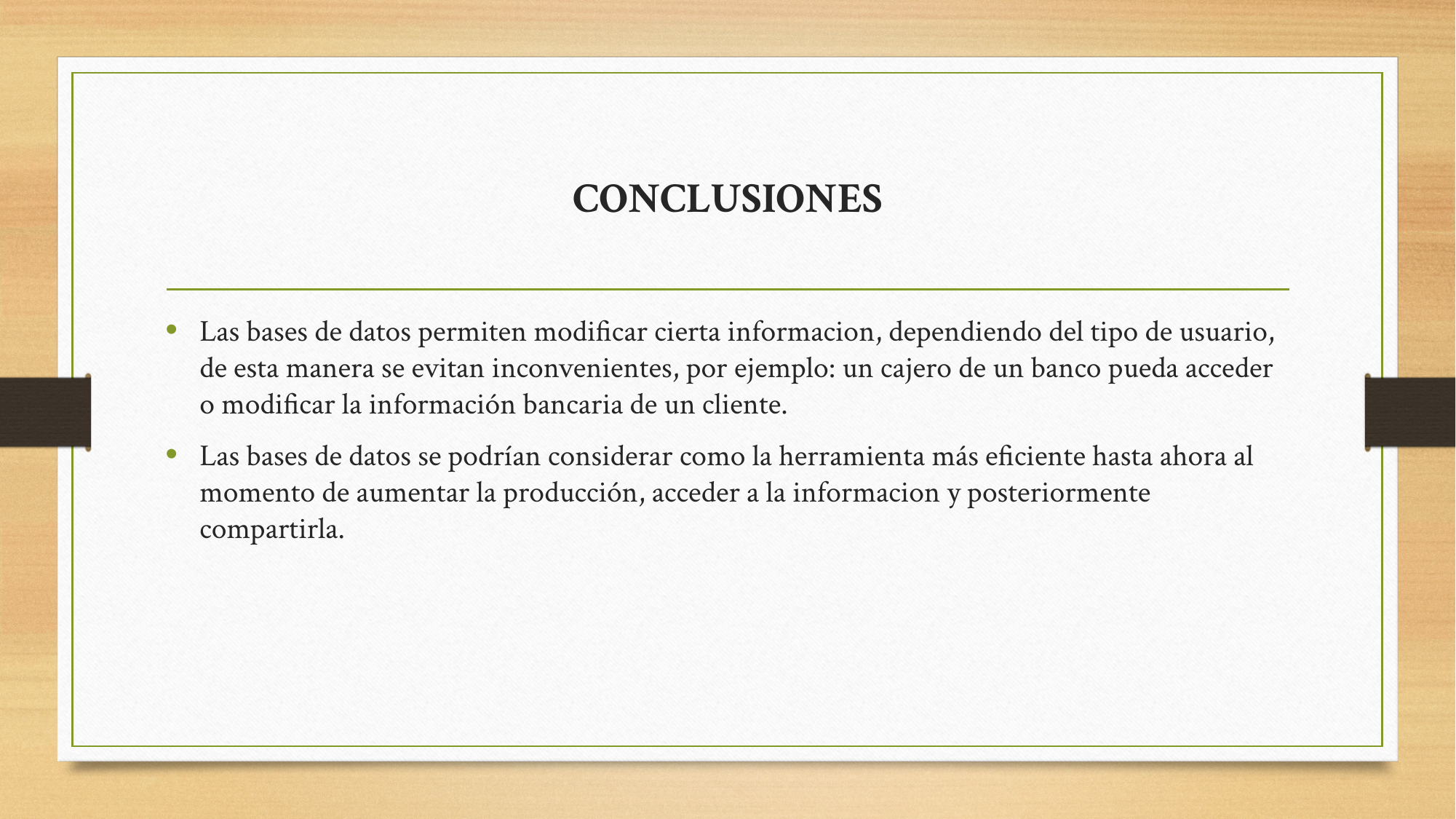

# CONCLUSIONES
Las bases de datos permiten modificar cierta informacion, dependiendo del tipo de usuario, de esta manera se evitan inconvenientes, por ejemplo: un cajero de un banco pueda acceder o modificar la información bancaria de un cliente.
Las bases de datos se podrían considerar como la herramienta más eficiente hasta ahora al momento de aumentar la producción, acceder a la informacion y posteriormente compartirla.